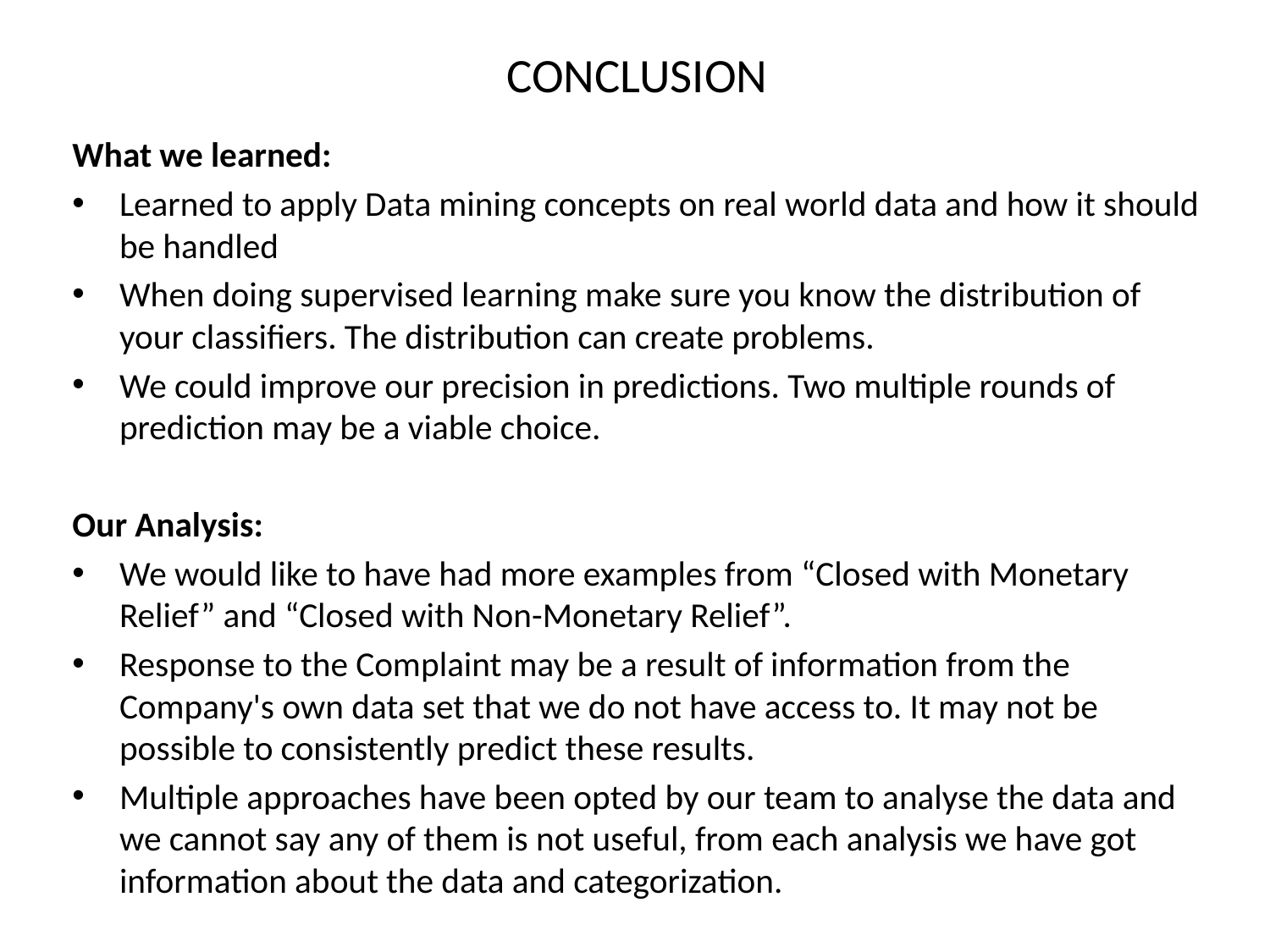

# CONCLUSION
What we learned:
Learned to apply Data mining concepts on real world data and how it should be handled
When doing supervised learning make sure you know the distribution of your classifiers. The distribution can create problems.
We could improve our precision in predictions. Two multiple rounds of prediction may be a viable choice.

Our Analysis:
We would like to have had more examples from “Closed with Monetary Relief” and “Closed with Non-Monetary Relief”.
Response to the Complaint may be a result of information from the Company's own data set that we do not have access to. It may not be possible to consistently predict these results.
Multiple approaches have been opted by our team to analyse the data and we cannot say any of them is not useful, from each analysis we have got information about the data and categorization.